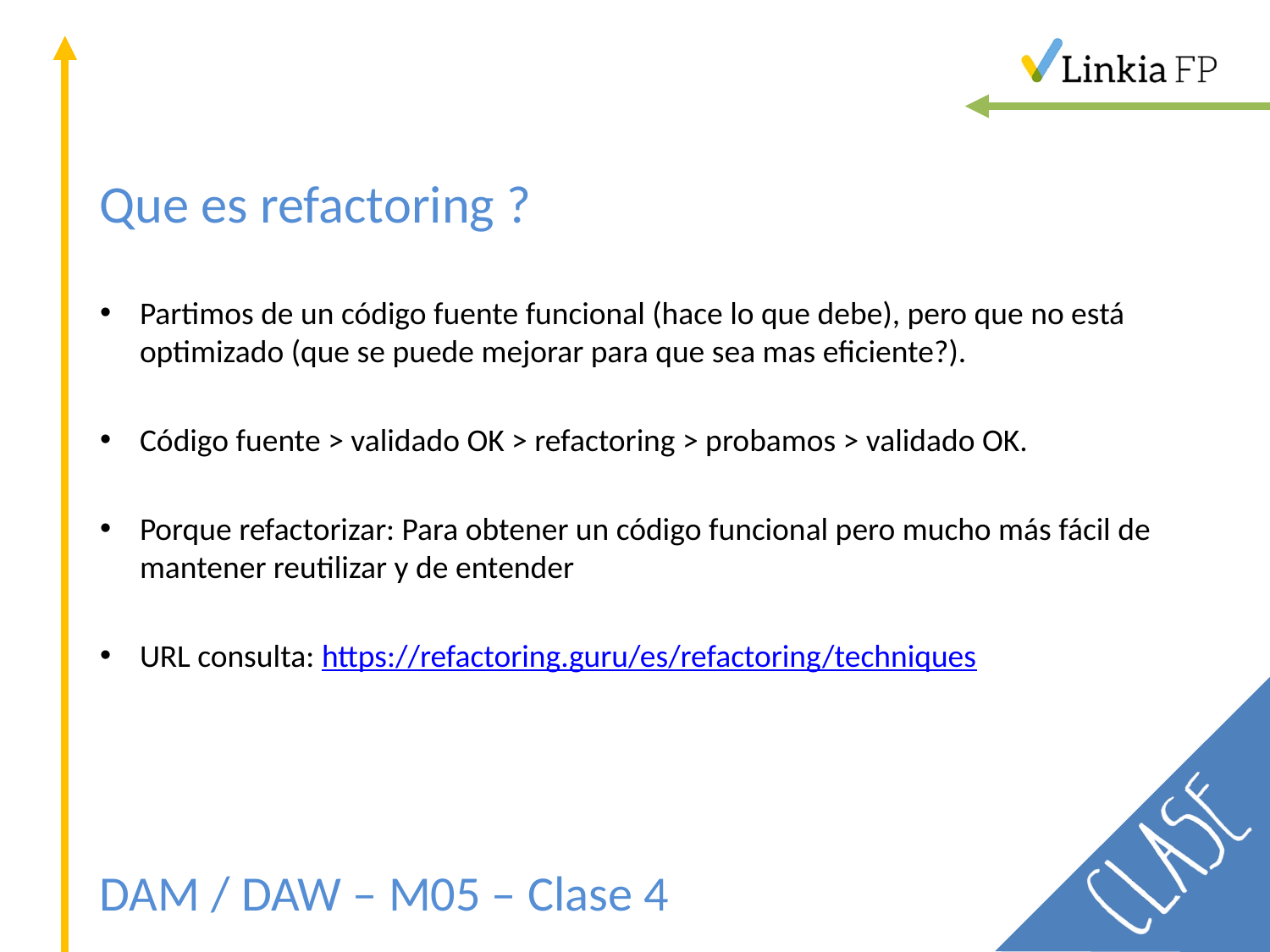

# Que es refactoring ?
Partimos de un código fuente funcional (hace lo que debe), pero que no está optimizado (que se puede mejorar para que sea mas eficiente?).

Código fuente > validado OK > refactoring > probamos > validado OK.

Porque refactorizar: Para obtener un código funcional pero mucho más fácil de mantener reutilizar y de entender

URL consulta: https://refactoring.guru/es/refactoring/techniques
DAM / DAW – M05 – Clase 4